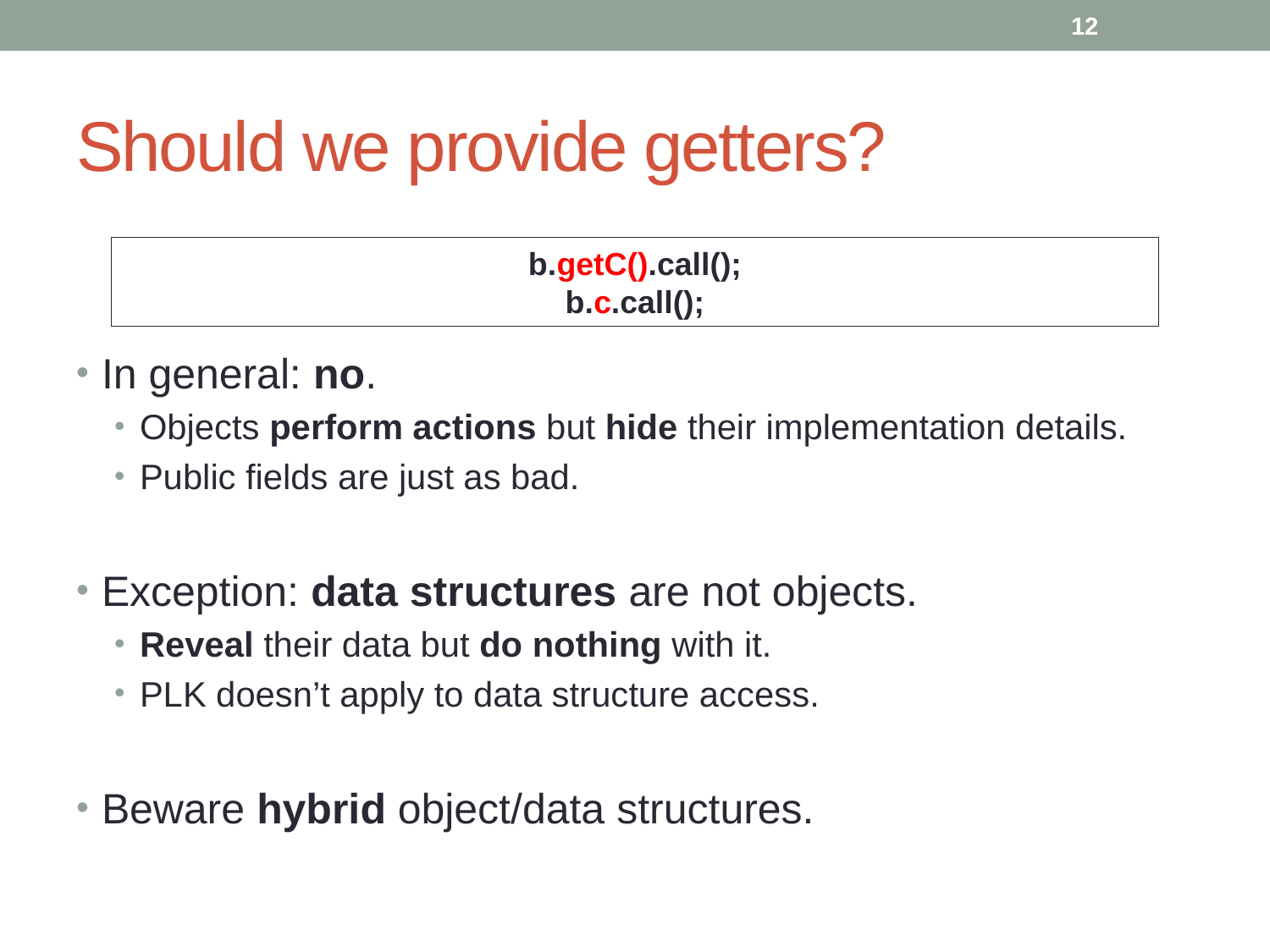

12
# Should we provide getters?

In general: no.
Objects perform actions but hide their implementation details.
Public fields are just as bad.

Exception: data structures are not objects.
Reveal their data but do nothing with it.
PLK doesn’t apply to data structure access.

Beware hybrid object/data structures.
b.getC().call();
b.c.call();